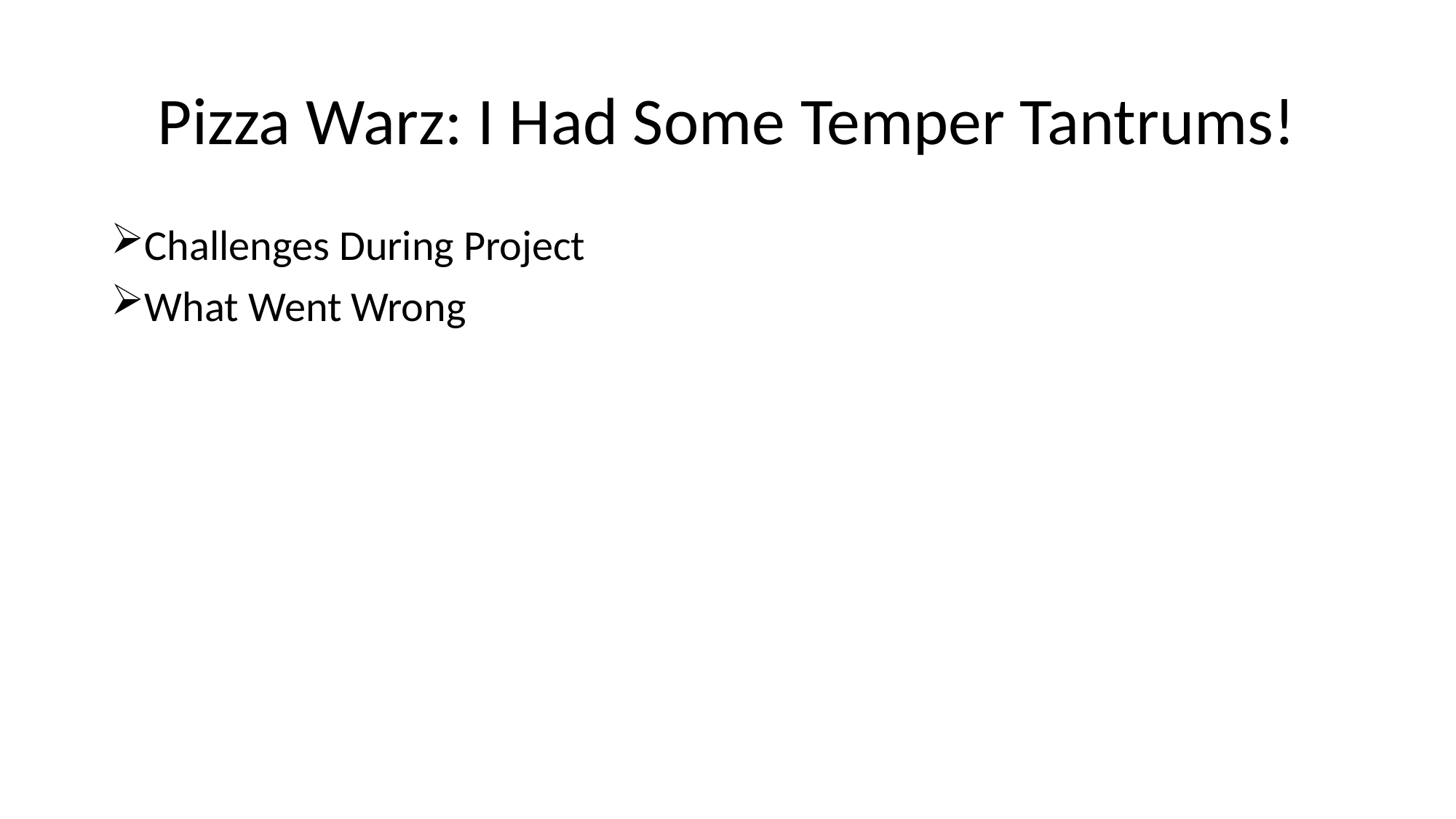

# Pizza Warz: I Had Some Temper Tantrums!
Challenges During Project
What Went Wrong